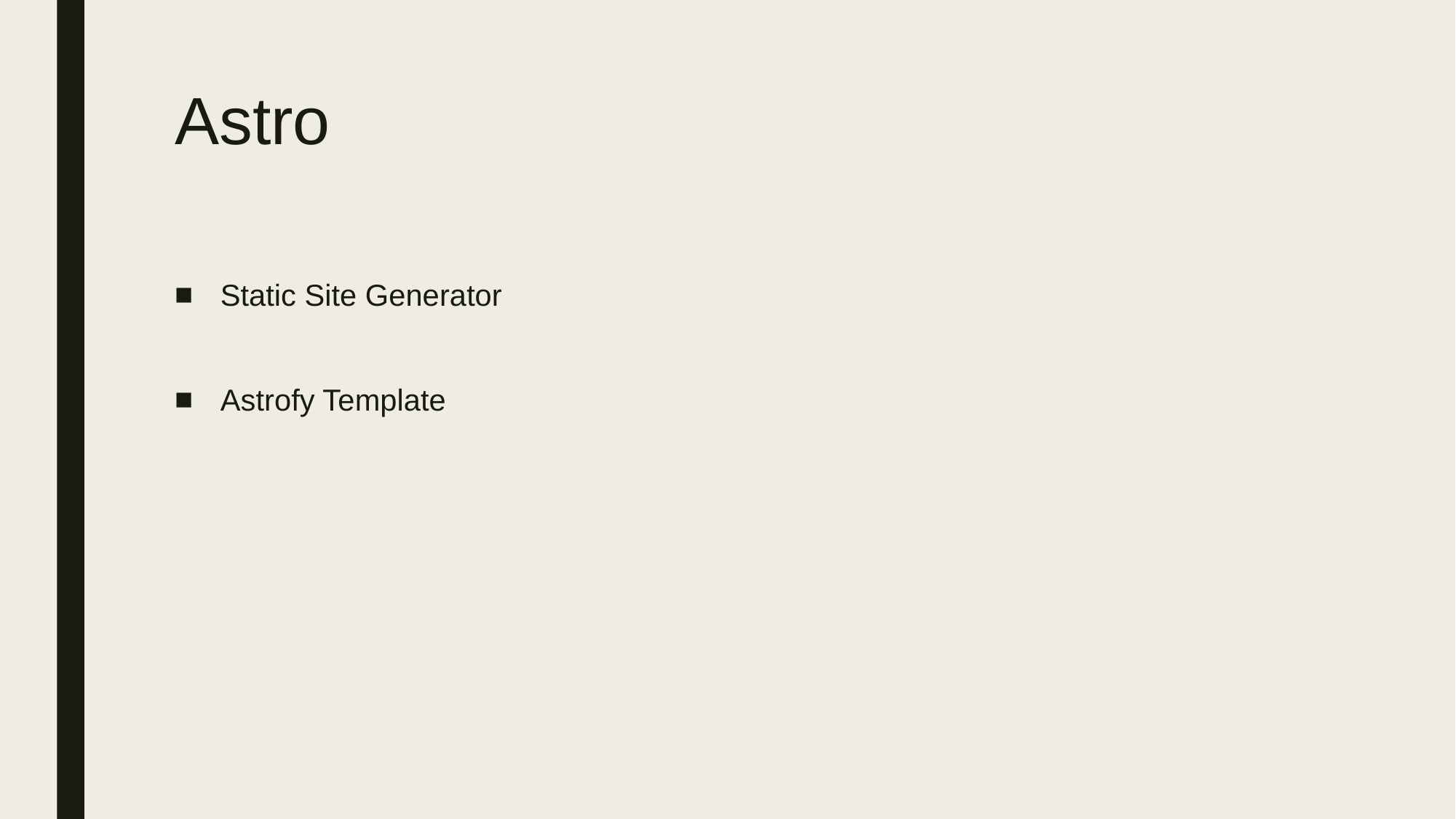

# Astro
Static Site Generator

Astrofy Template